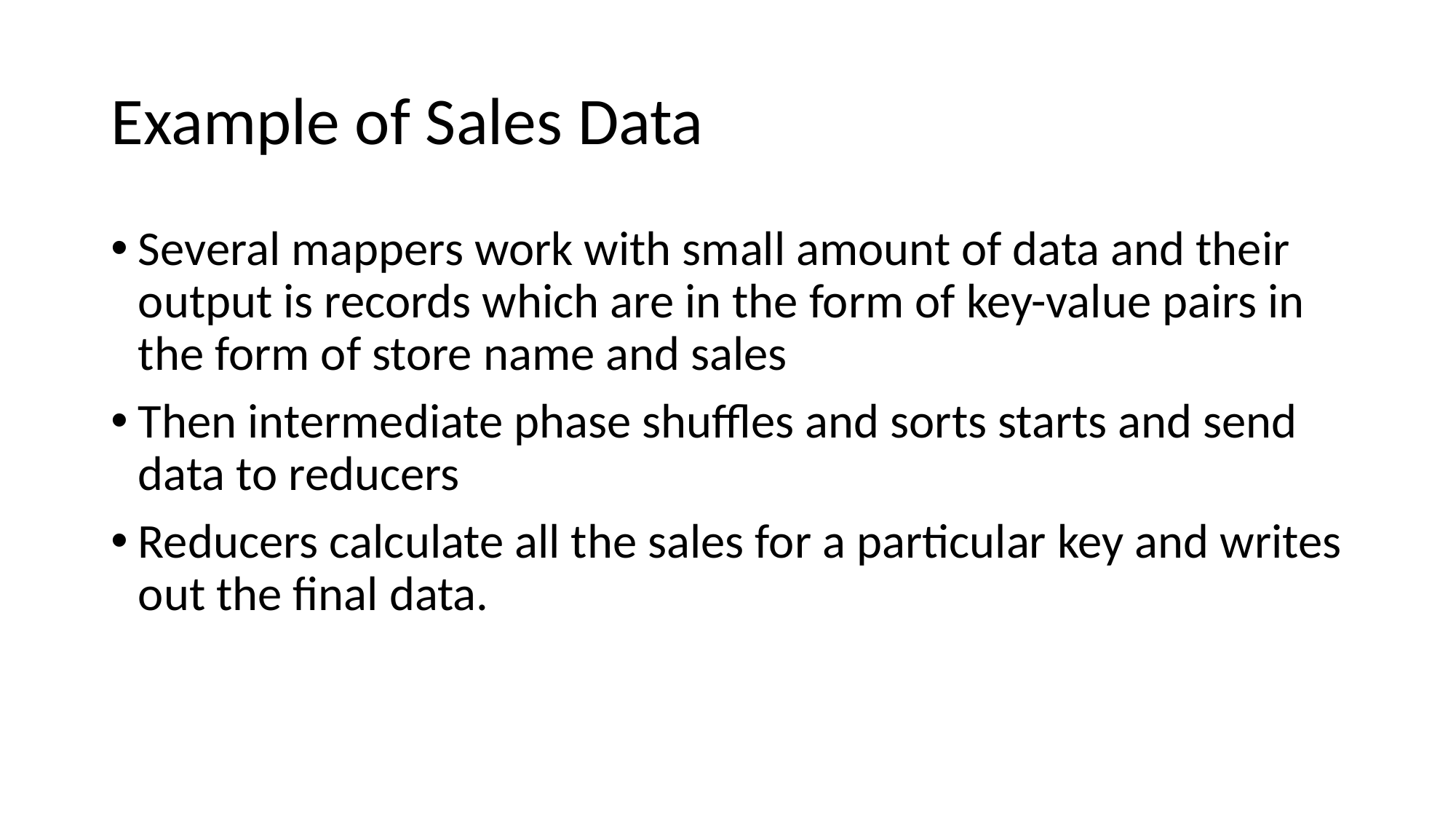

# Example of Sales Data
Several mappers work with small amount of data and their output is records which are in the form of key-value pairs in the form of store name and sales
Then intermediate phase shuffles and sorts starts and send data to reducers
Reducers calculate all the sales for a particular key and writes out the final data.